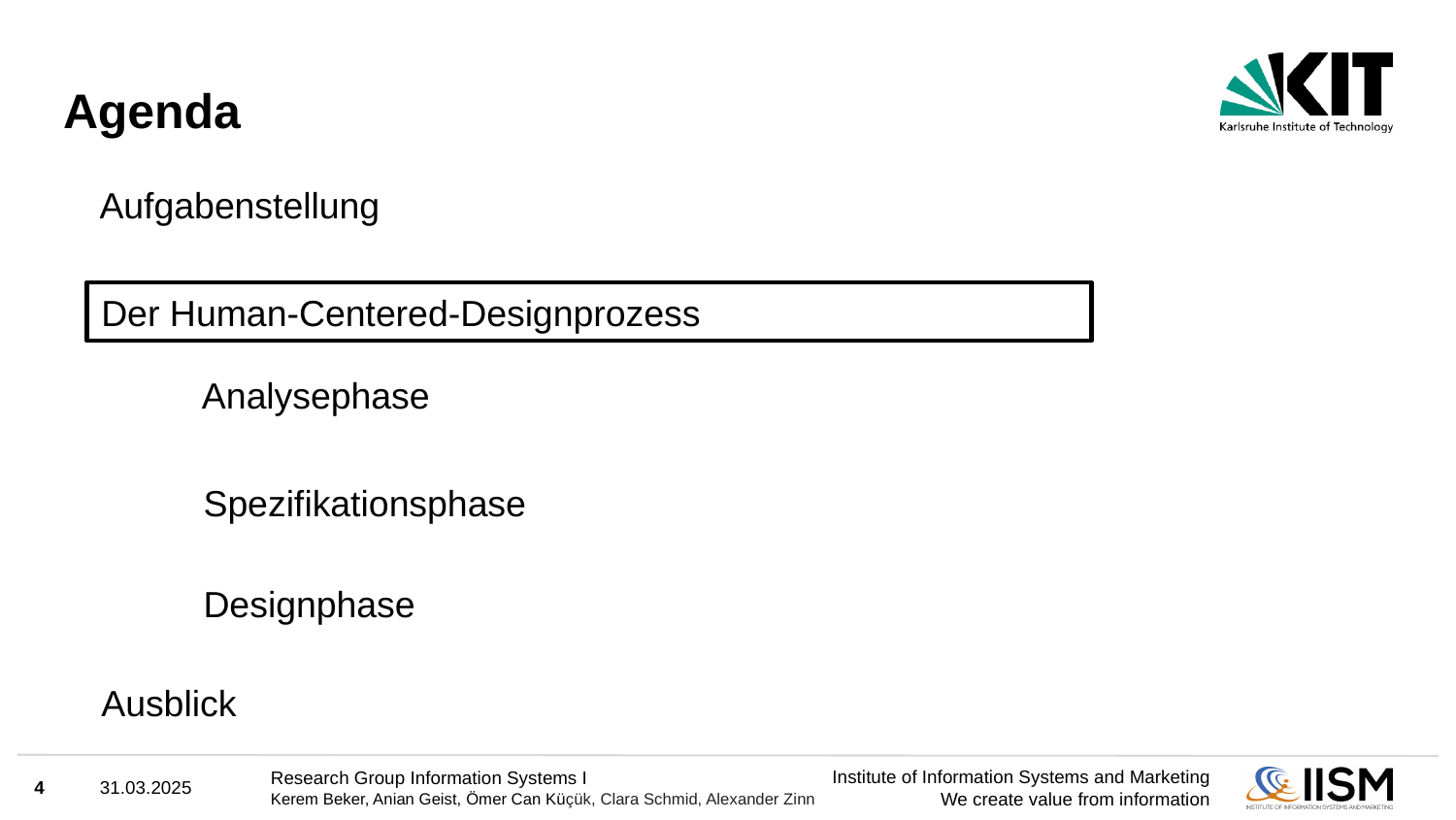

# Agenda
Aufgabenstellung
Der Human-Centered-Designprozess
Analysephase
Spezifikationsphase
Designphase
Ausblick
4
31.03.2025